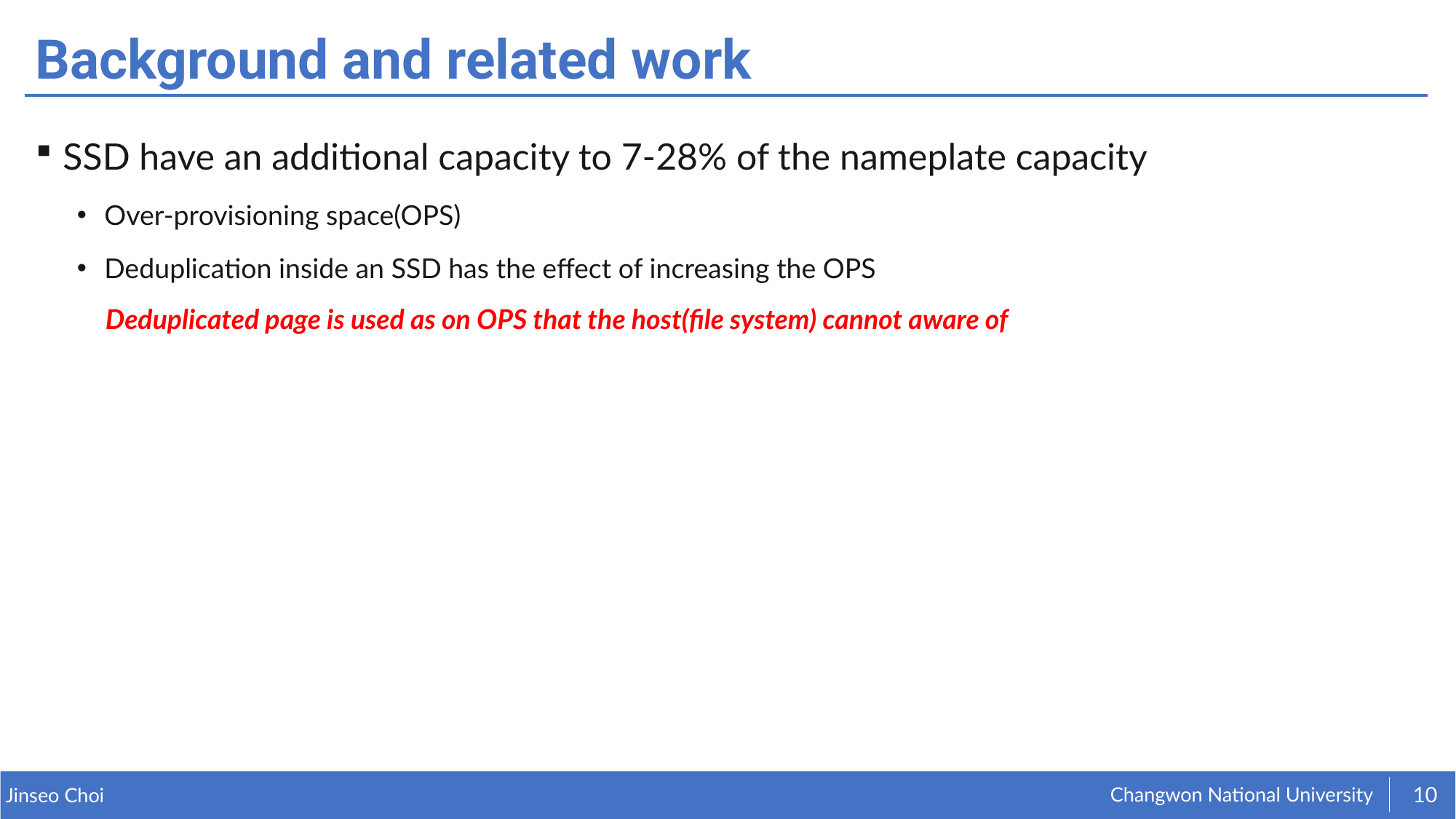

# Background and related work
SSD have an additional capacity to 7-28% of the nameplate capacity
Over-provisioning space(OPS)
Deduplication inside an SSD has the effect of increasing the OPS

Deduplicated page is used as on OPS that the host(file system) cannot aware of
10